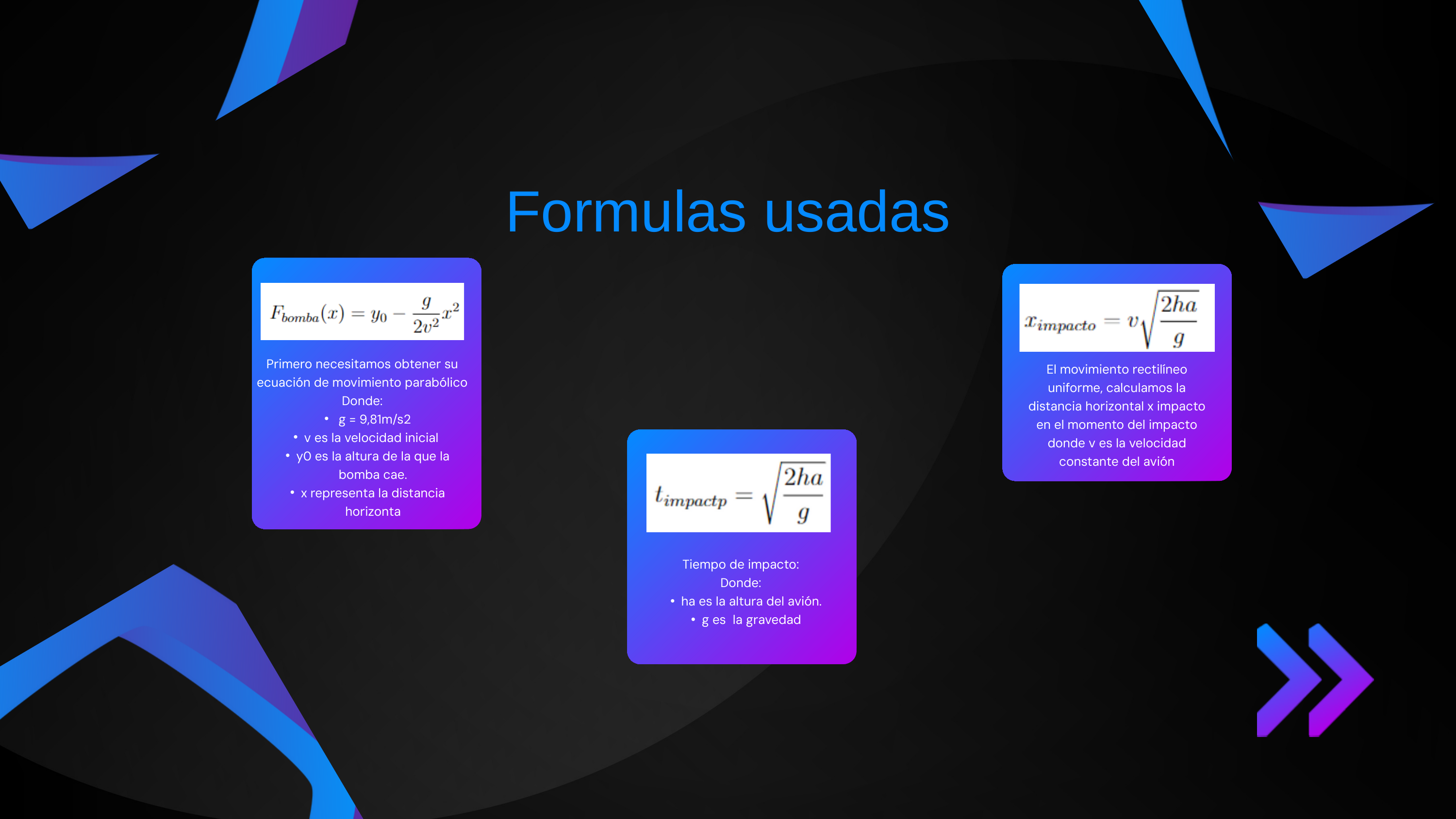

Formulas usadas

Primero necesitamos obtener su ecuación de movimiento parabólico
Donde:
 g = 9,81m/s2
v es la velocidad inicial
y0 es la altura de la que la bomba cae.
x representa la distancia horizonta

El movimiento rectilíneo uniforme, calculamos la distancia horizontal x impacto
en el momento del impacto
donde v es la velocidad constante del avión

Tiempo de impacto:
Donde:
ha es la altura del avión.
g es  la gravedad